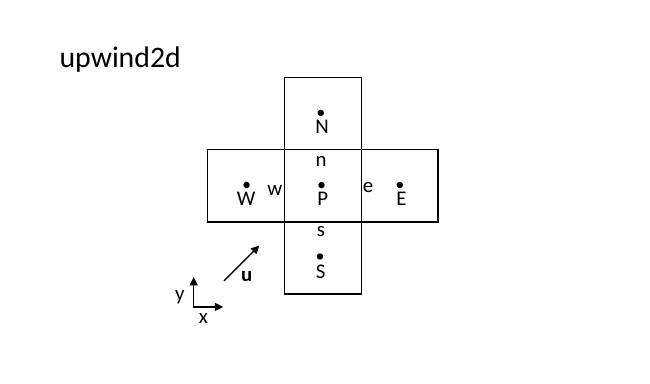

# upwind2d

N

n
e
w
W
P
E

s
S
u

y
x